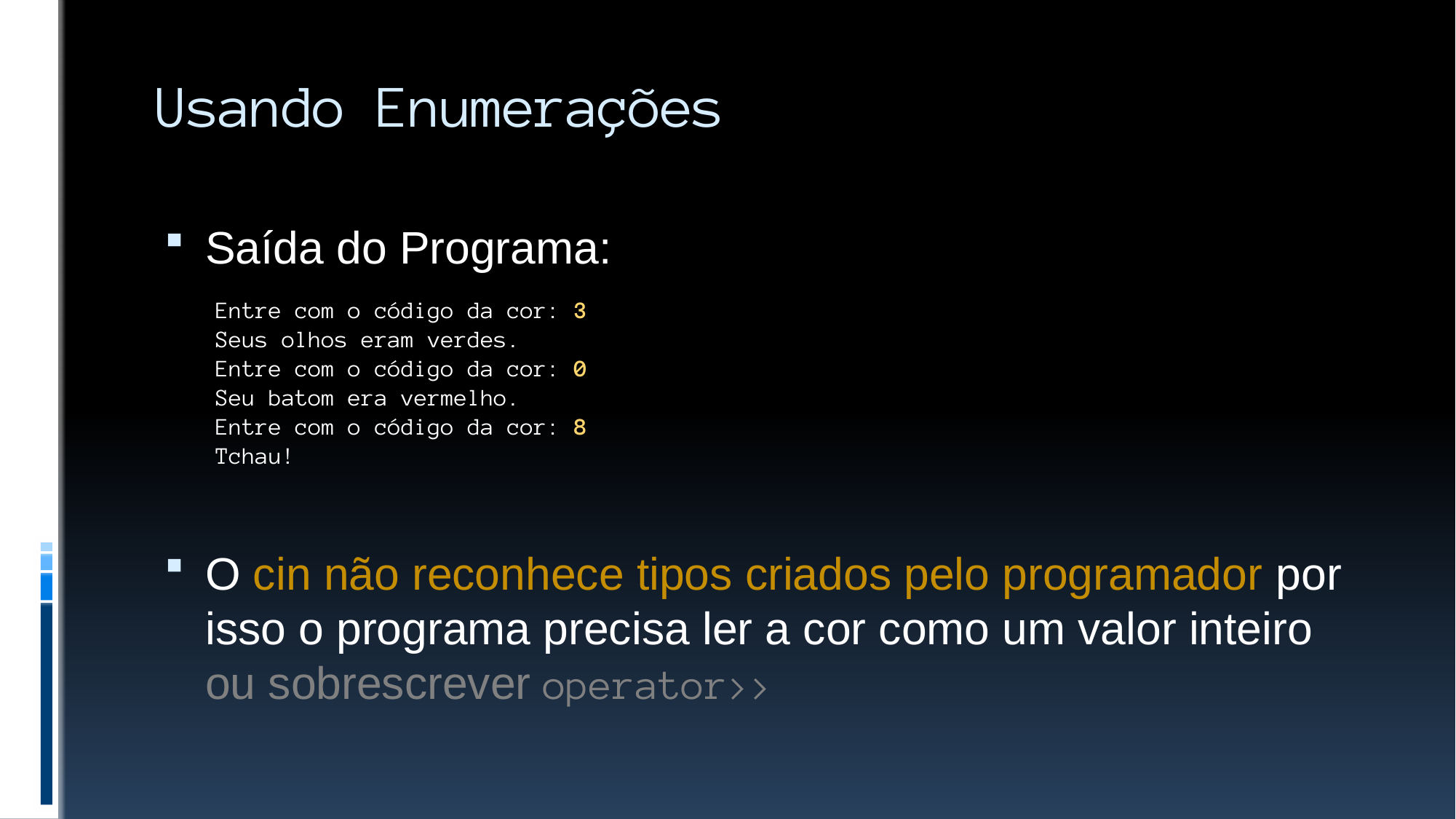

# Usando Enumerações
Saída do Programa:

O cin não reconhece tipos criados pelo programador por
isso o programa precisa ler a cor como um valor inteiro
ou sobrescrever operator>>

Entre com o código da cor: 3
Seus olhos eram verdes.
Entre com o código da cor: 0
Seu batom era vermelho.
Entre com o código da cor: 8
Tchau!